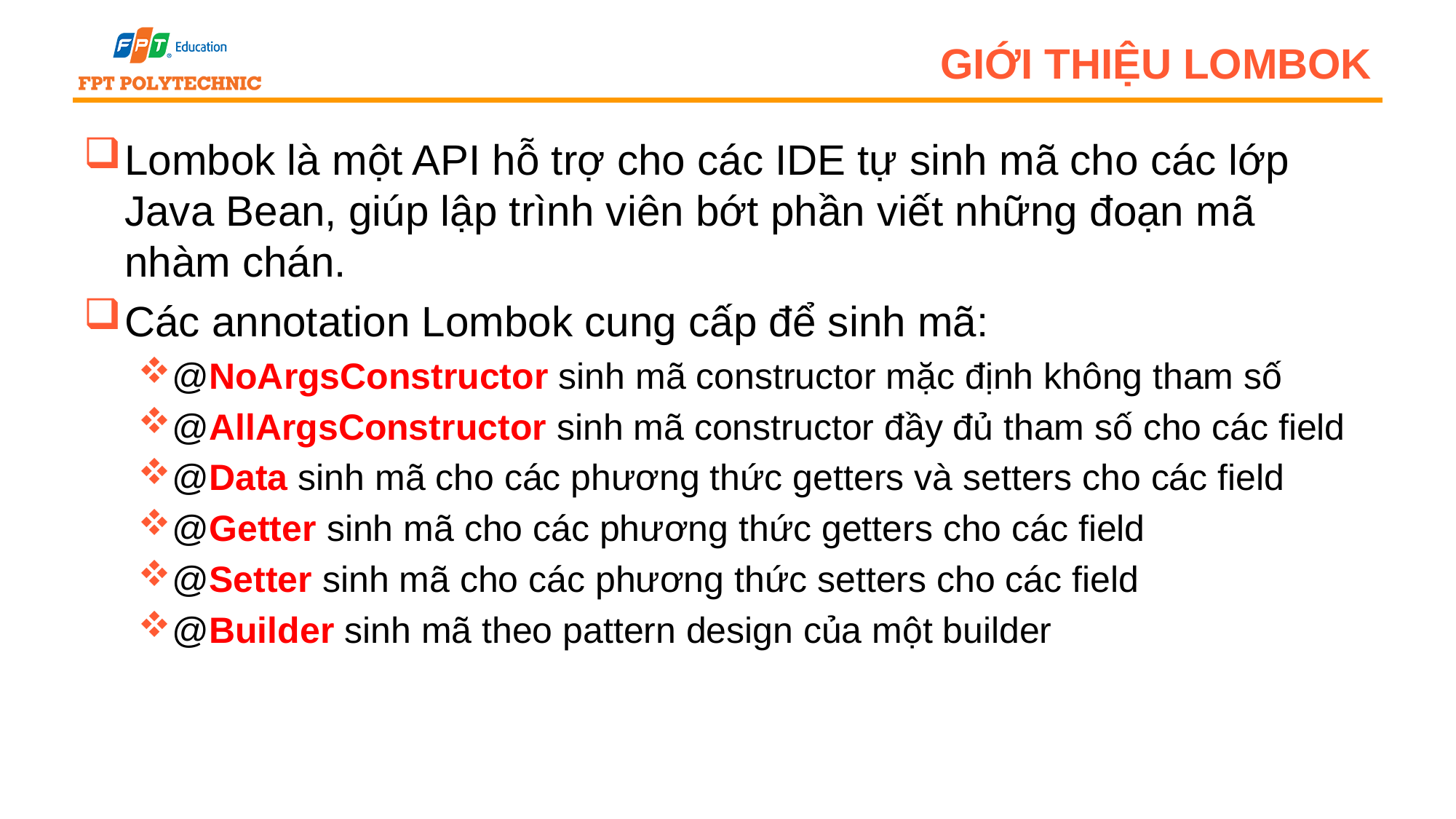

# Giới thiệu Lombok
Lombok là một API hỗ trợ cho các IDE tự sinh mã cho các lớp Java Bean, giúp lập trình viên bớt phần viết những đoạn mã nhàm chán.
Các annotation Lombok cung cấp để sinh mã:
@NoArgsConstructor sinh mã constructor mặc định không tham số
@AllArgsConstructor sinh mã constructor đầy đủ tham số cho các field
@Data sinh mã cho các phương thức getters và setters cho các field
@Getter sinh mã cho các phương thức getters cho các field
@Setter sinh mã cho các phương thức setters cho các field
@Builder sinh mã theo pattern design của một builder